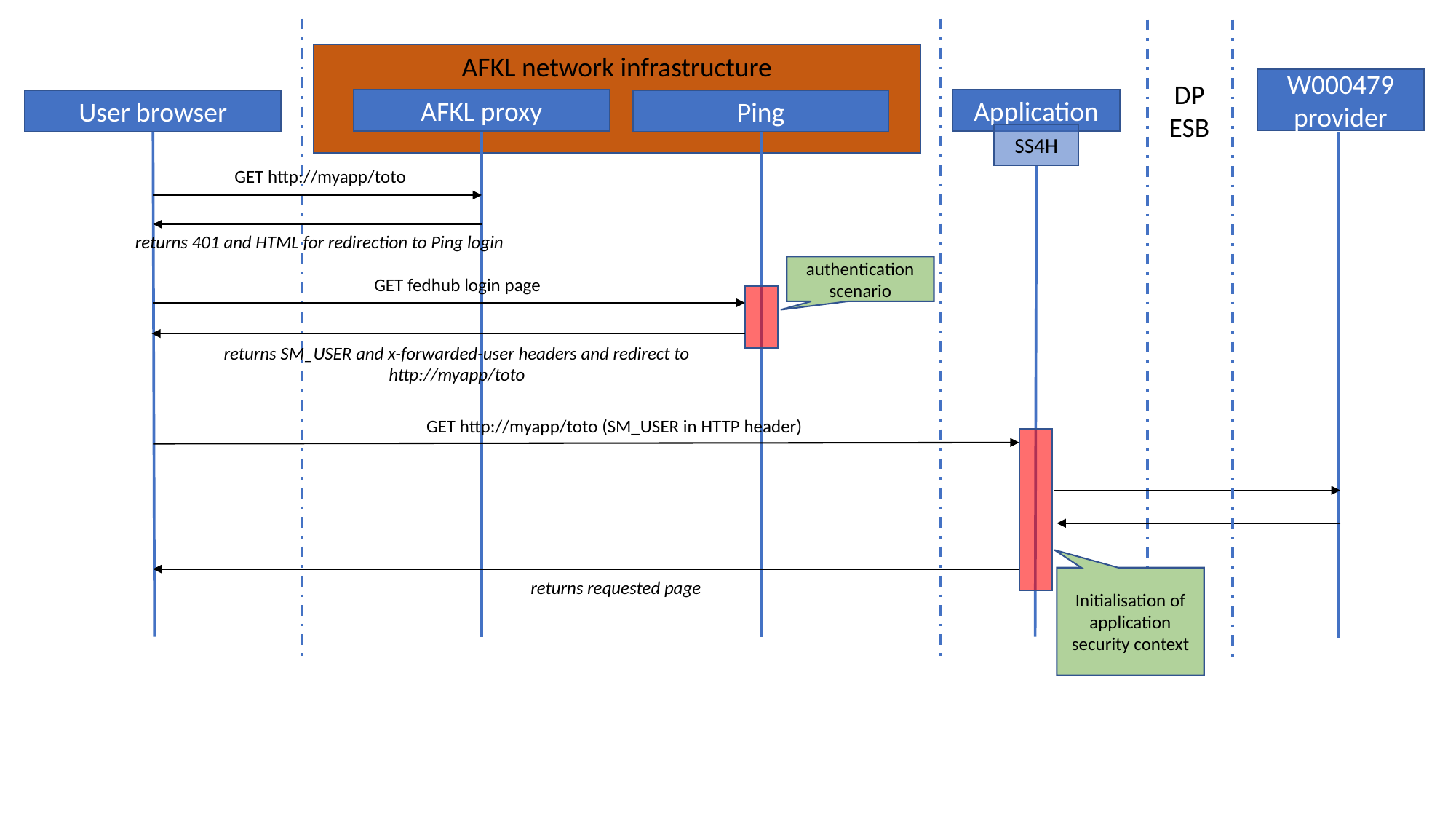

AFKL network infrastructure

W000479
provider
DP
ESB
AFKL proxy
Application
User browser
Ping
SS4H
GET http://myapp/toto
returns 401 and HTML for redirection to Ping login
authentication
scenario
GET fedhub login page

returns SM_USER and x-forwarded-user headers and redirect to http://myapp/toto
GET http://myapp/toto (SM_USER in HTTP header)

Initialisation of application security context
returns requested page